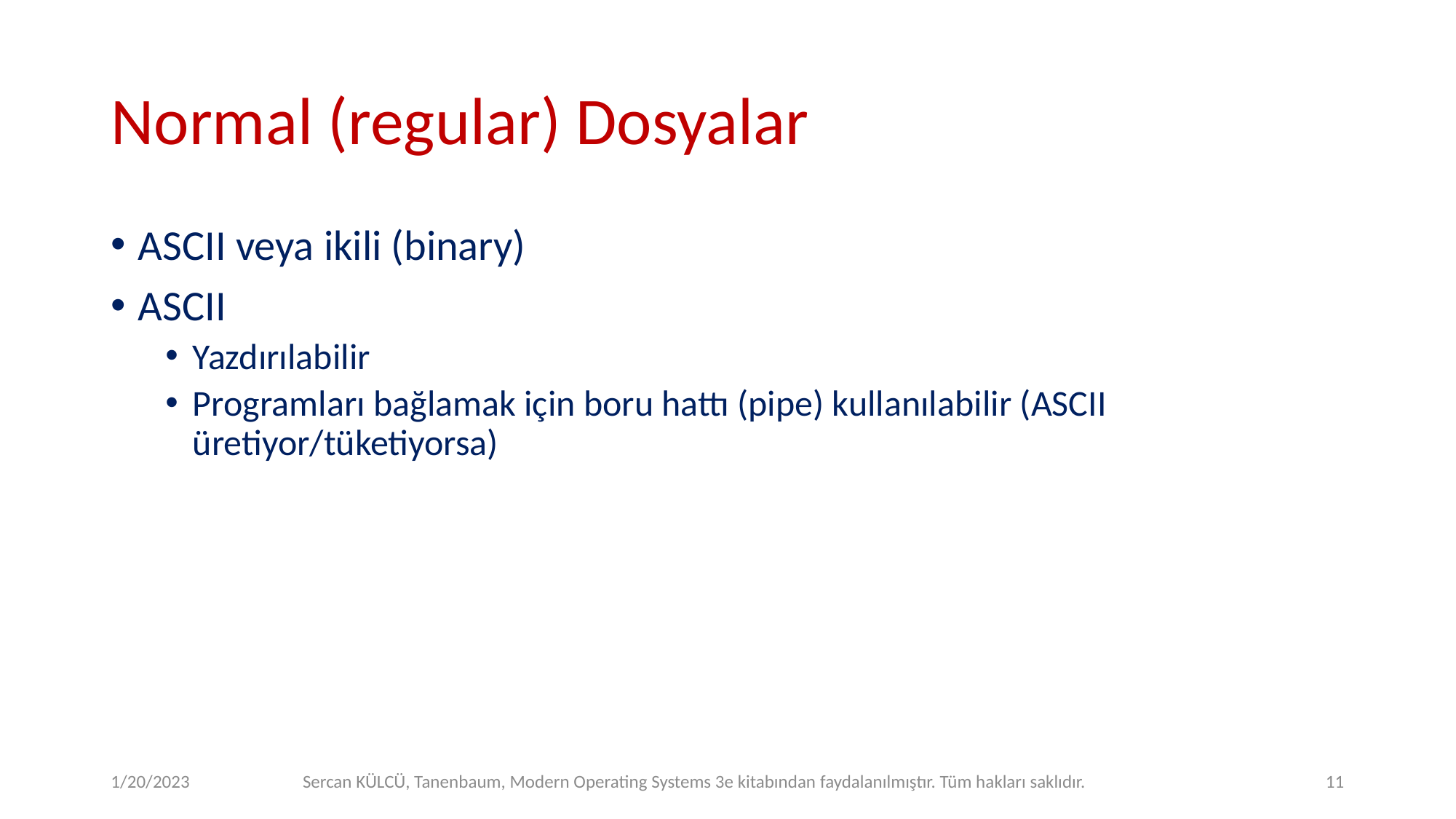

# Normal (regular) Dosyalar
ASCII veya ikili (binary)
ASCII
Yazdırılabilir
Programları bağlamak için boru hattı (pipe) kullanılabilir (ASCII üretiyor/tüketiyorsa)
1/20/2023
Sercan KÜLCÜ, Tanenbaum, Modern Operating Systems 3e kitabından faydalanılmıştır. Tüm hakları saklıdır.
11